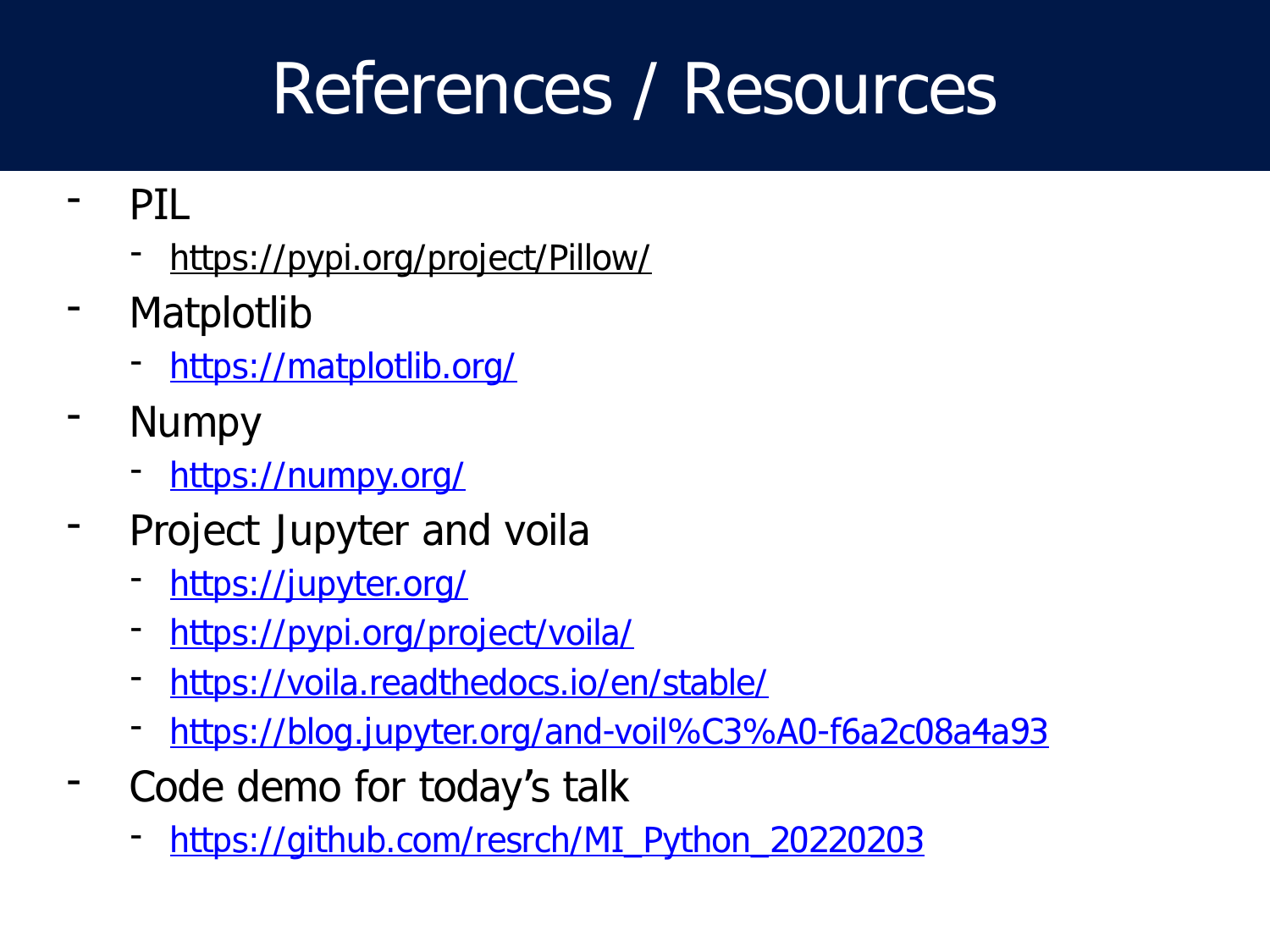

References / Resources
PIL
https://pypi.org/project/Pillow/
Matplotlib
https://matplotlib.org/
Numpy
https://numpy.org/
Project Jupyter and voila
https://jupyter.org/
https://pypi.org/project/voila/
https://voila.readthedocs.io/en/stable/
https://blog.jupyter.org/and-voil%C3%A0-f6a2c08a4a93
Code demo for today’s talk
https://github.com/resrch/MI_Python_20220203